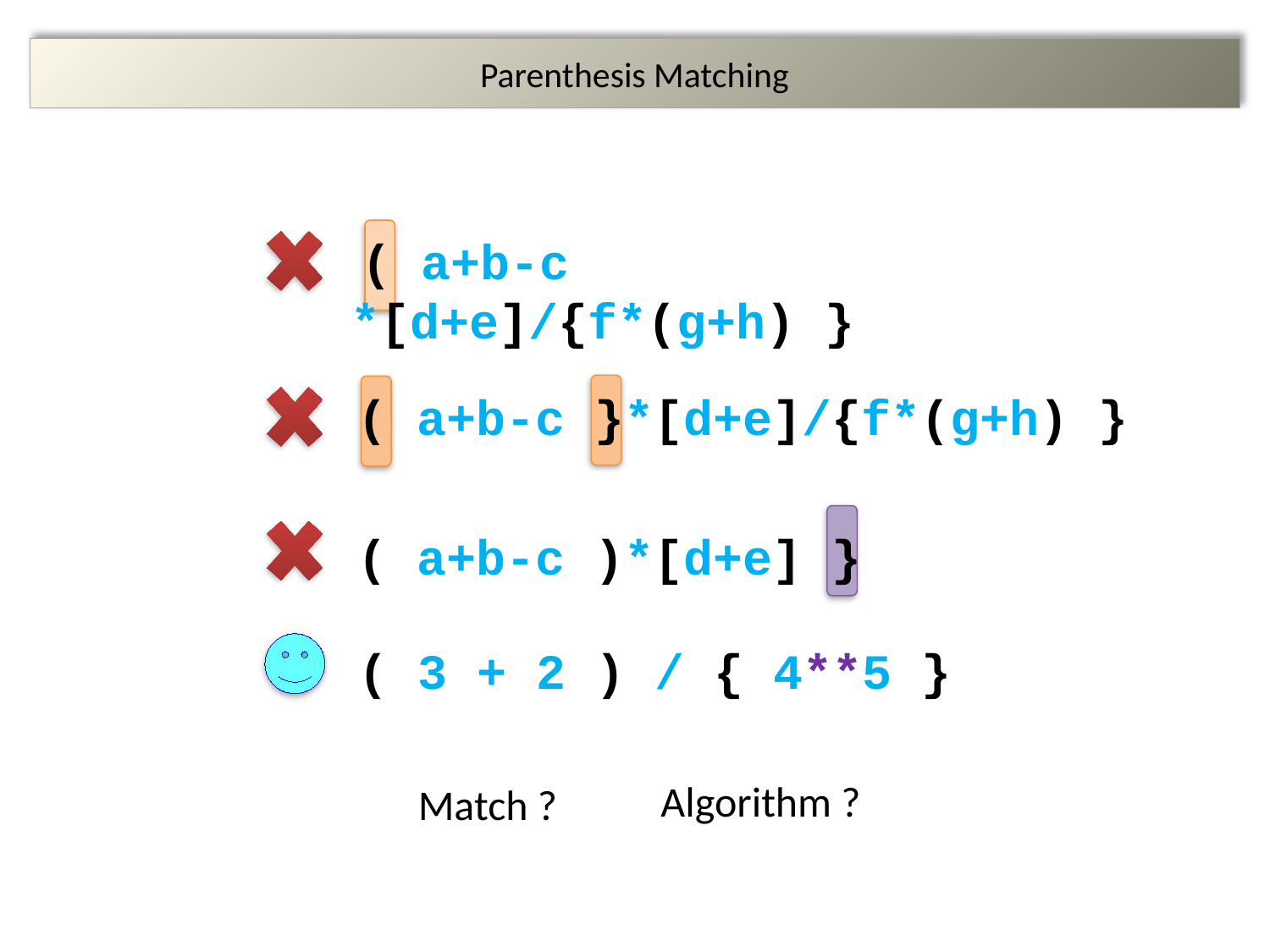

# Parenthesis Matching

 ( a+b-c *[d+e]/{f*(g+h) }

   ( a+b-c }*[d+e]/{f*(g+h) }

( a+b-c )*[d+e] }
  ( 3 + 2 ) / { 4**5 }

Algorithm ?
Match ?